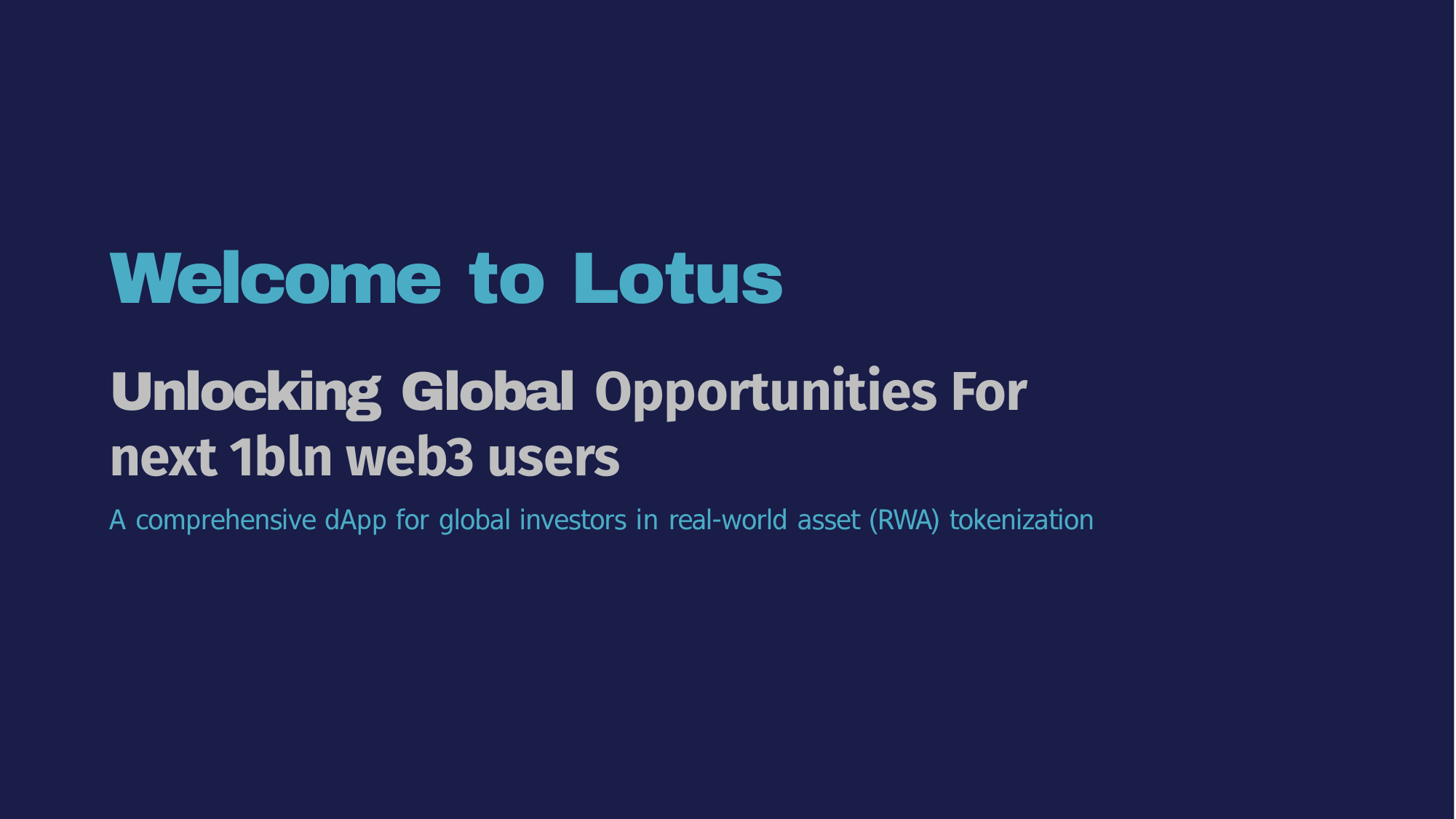

# Welcome to Lotus
Unlocking Global Opportunities For next 1bln web3 users
A comprehensive dApp for global investors in real-world asset (RWA) tokenization